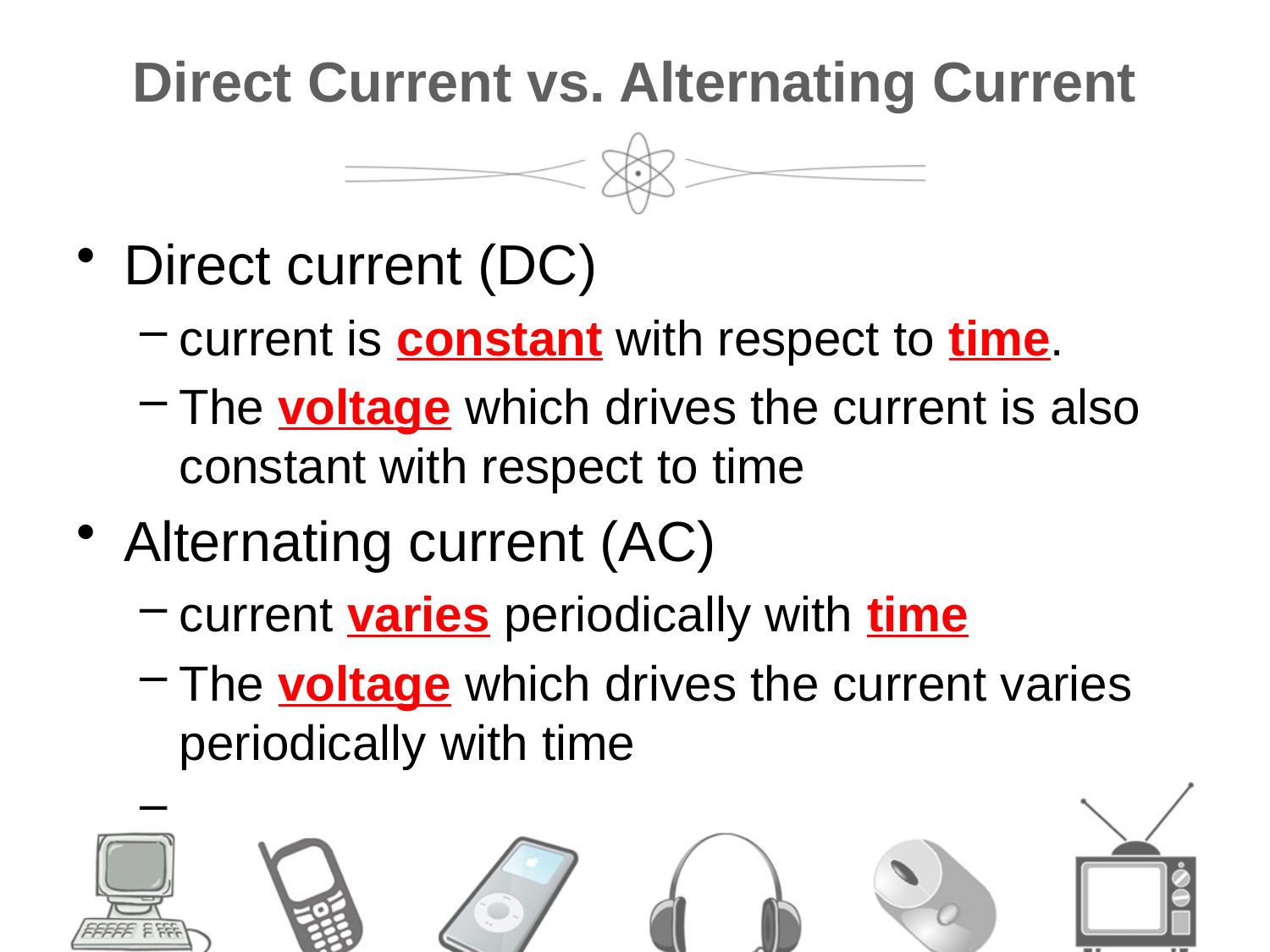

# Direct Current vs. Alternating Current
Direct current (DC)
current is constant with respect to time.
The voltage which drives the current is also constant with respect to time
Alternating current (AC)
current varies periodically with time
The voltage which drives the current varies periodically with time